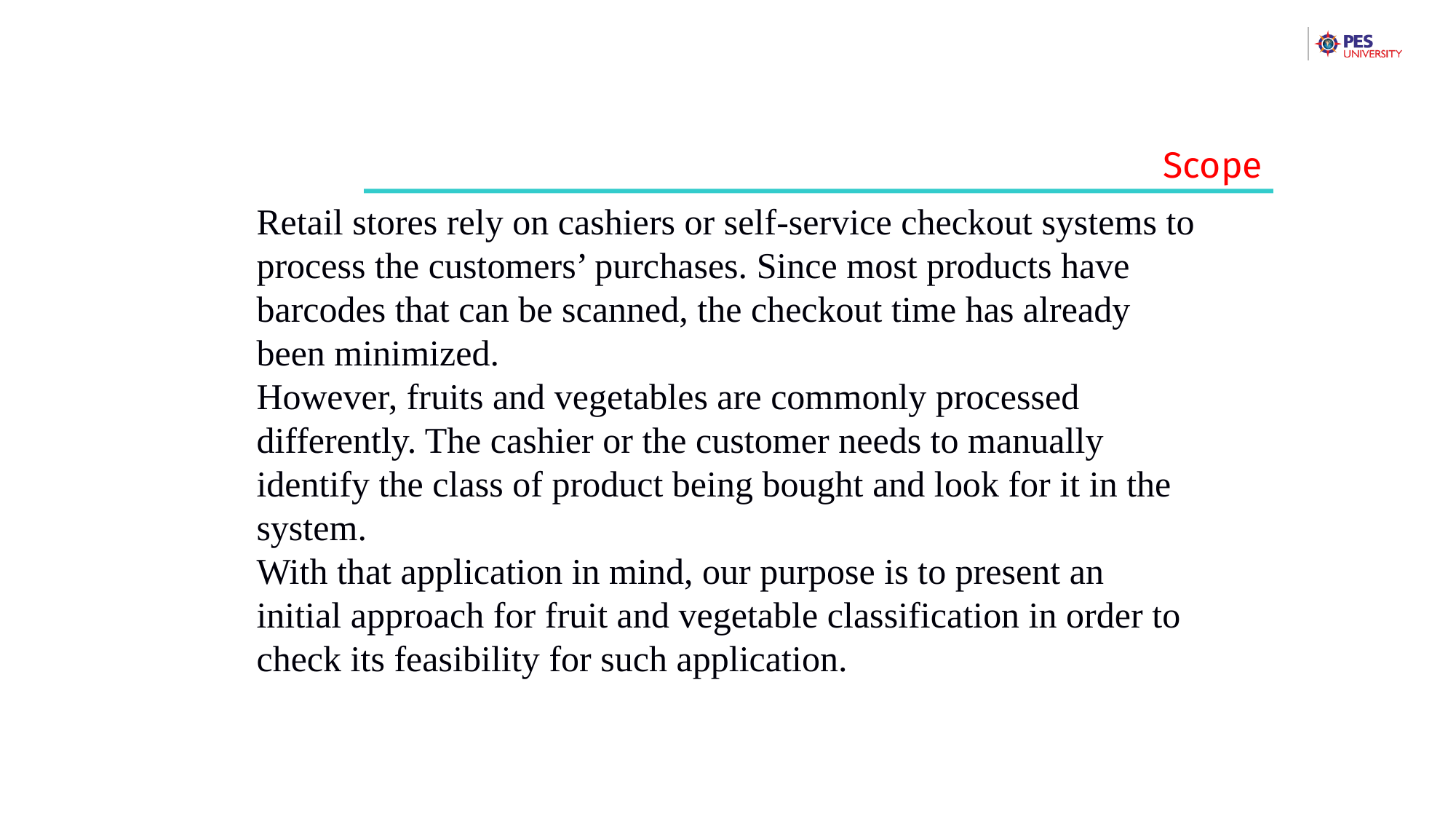

Scope

Retail stores rely on cashiers or self-service checkout systems to process the customers’ purchases. Since most products have barcodes that can be scanned, the checkout time has already been minimized.
However, fruits and vegetables are commonly processed differently. The cashier or the customer needs to manually identify the class of product being bought and look for it in the system.
With that application in mind, our purpose is to present an initial approach for fruit and vegetable classification in order to check its feasibility for such application.